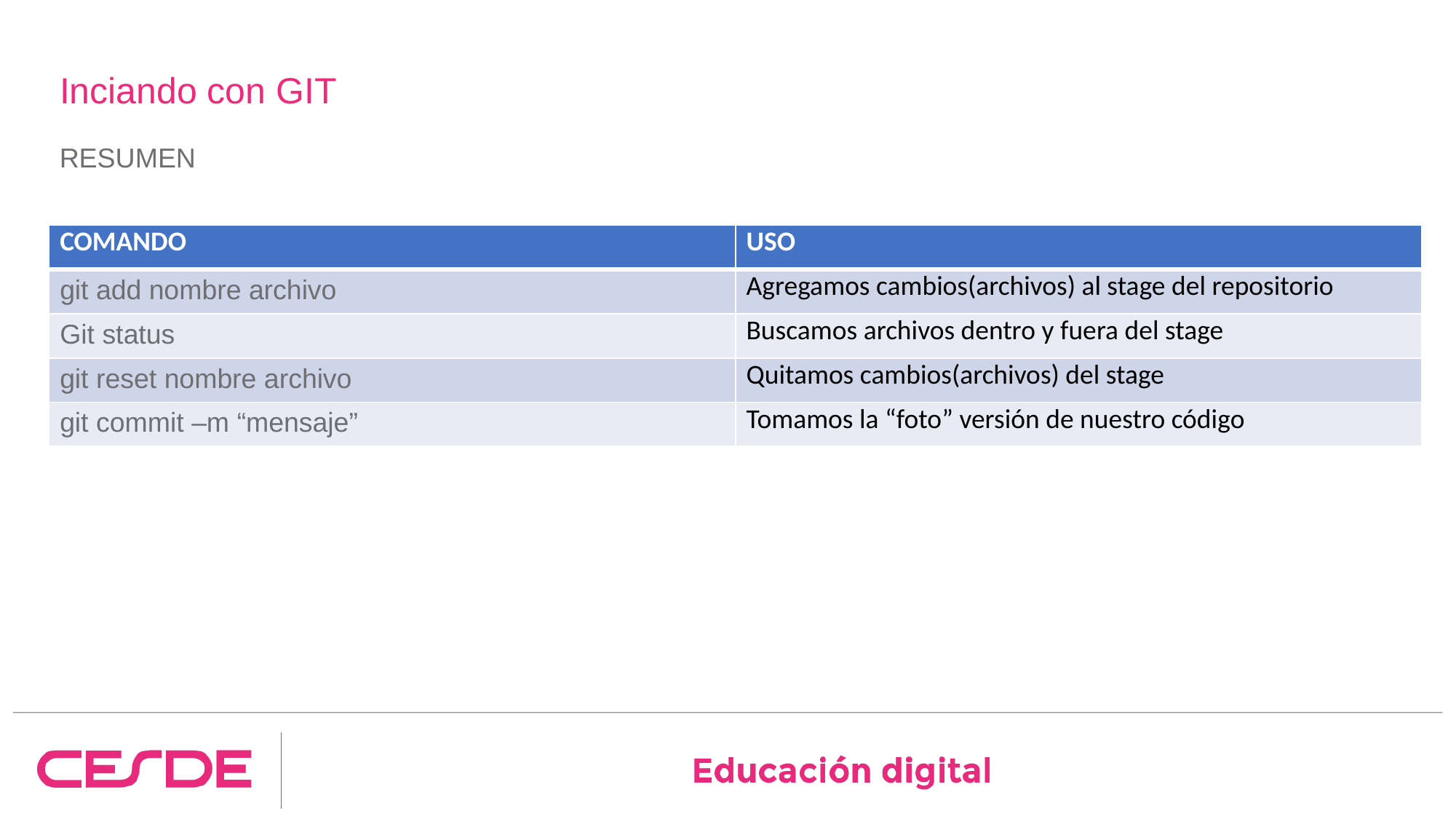

# Inciando con GIT
RESUMEN
| COMANDO | USO |
| --- | --- |
| git add nombre archivo | Agregamos cambios(archivos) al stage del repositorio |
| Git status | Buscamos archivos dentro y fuera del stage |
| git reset nombre archivo | Quitamos cambios(archivos) del stage |
| git commit –m “mensaje” | Tomamos la “foto” versión de nuestro código |